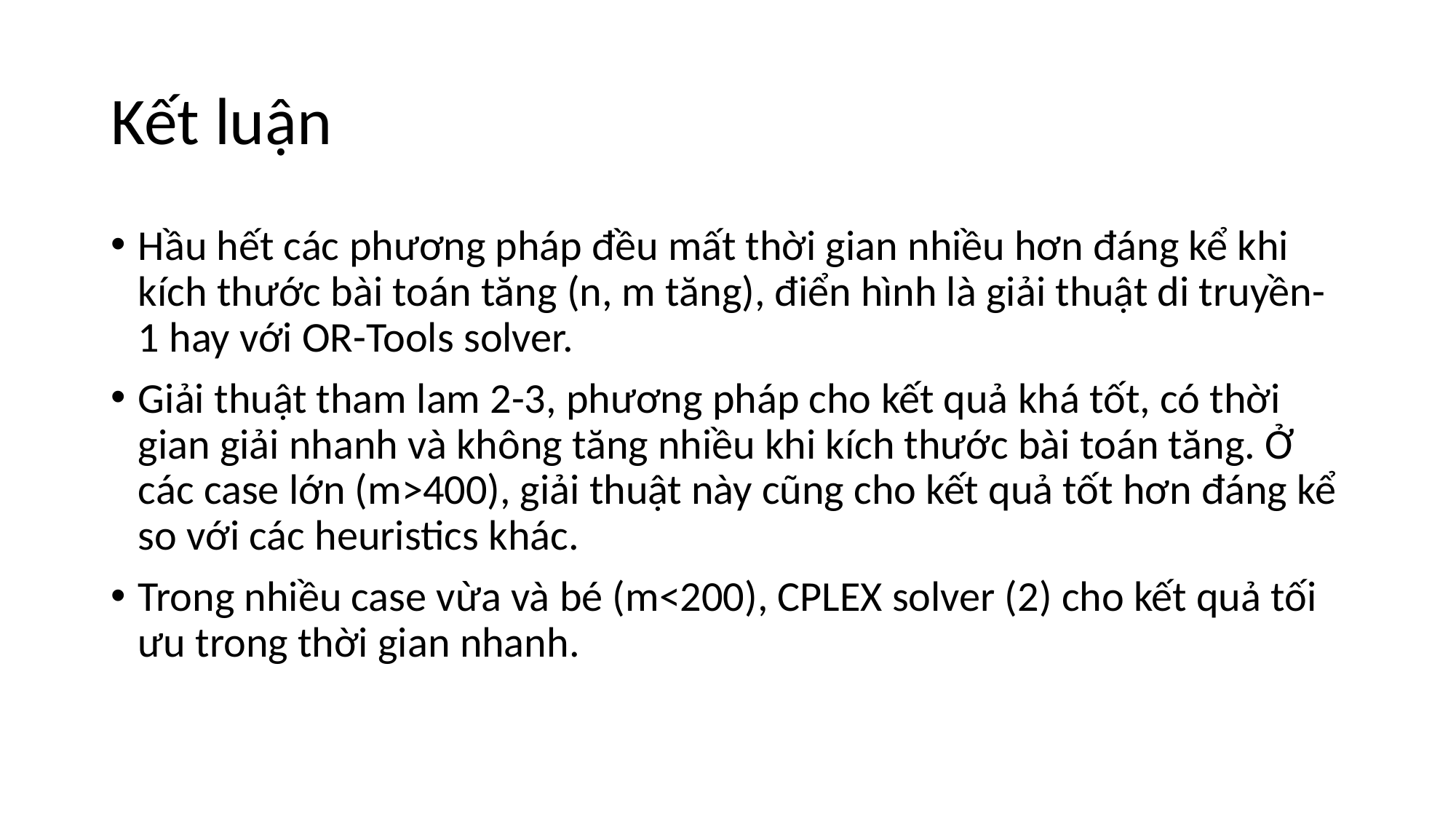

# Kết luận
Hầu hết các phương pháp đều mất thời gian nhiều hơn đáng kể khi kích thước bài toán tăng (n, m tăng), điển hình là giải thuật di truyền-1 hay với OR-Tools solver.
Giải thuật tham lam 2-3, phương pháp cho kết quả khá tốt, có thời gian giải nhanh và không tăng nhiều khi kích thước bài toán tăng. Ở các case lớn (m>400), giải thuật này cũng cho kết quả tốt hơn đáng kể so với các heuristics khác.
Trong nhiều case vừa và bé (m<200), CPLEX solver (2) cho kết quả tối ưu trong thời gian nhanh.